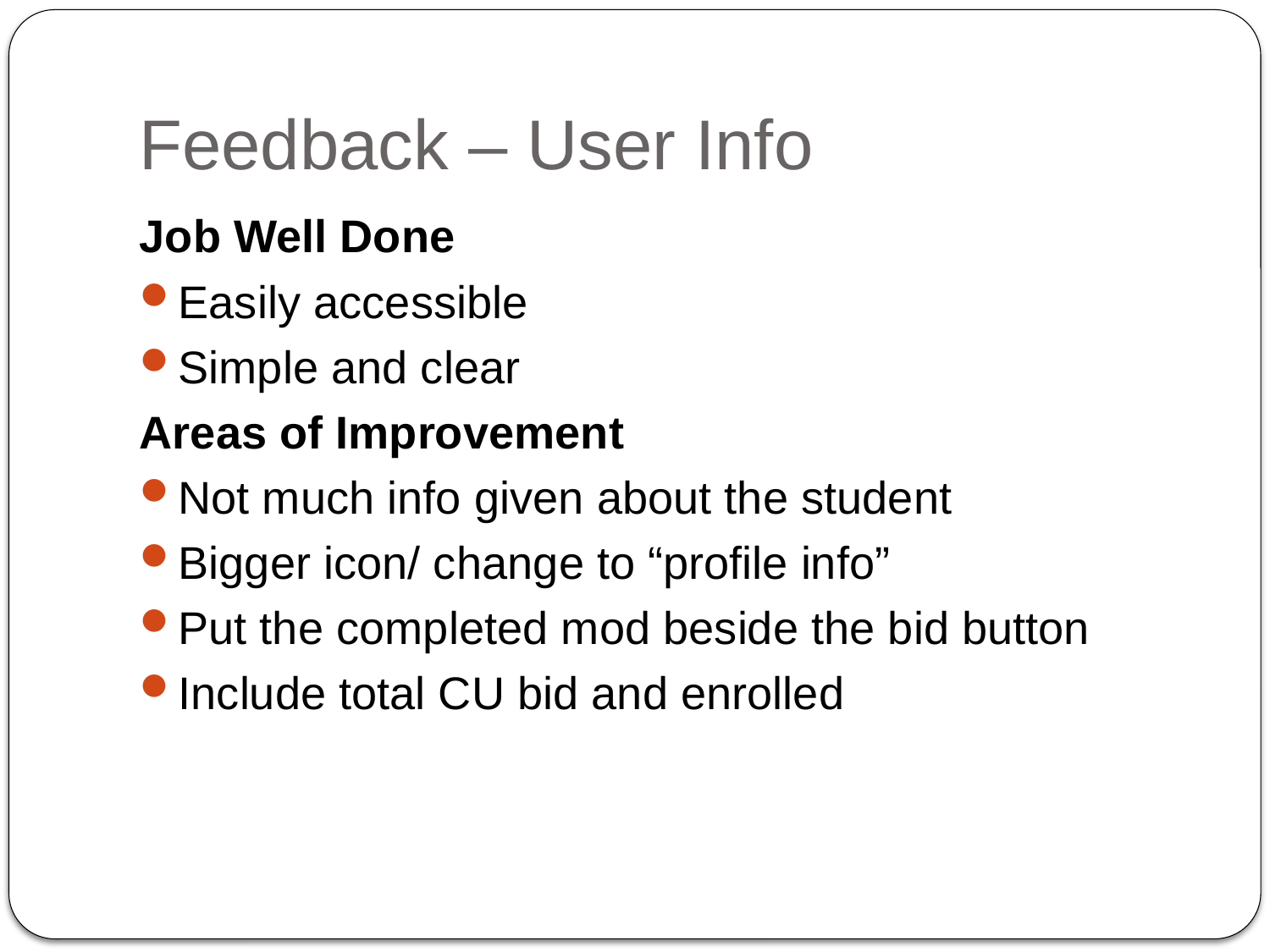

# Feedback – User Info
Job Well Done
Easily accessible
Simple and clear
Areas of Improvement
Not much info given about the student
Bigger icon/ change to “profile info”
Put the completed mod beside the bid button
Include total CU bid and enrolled